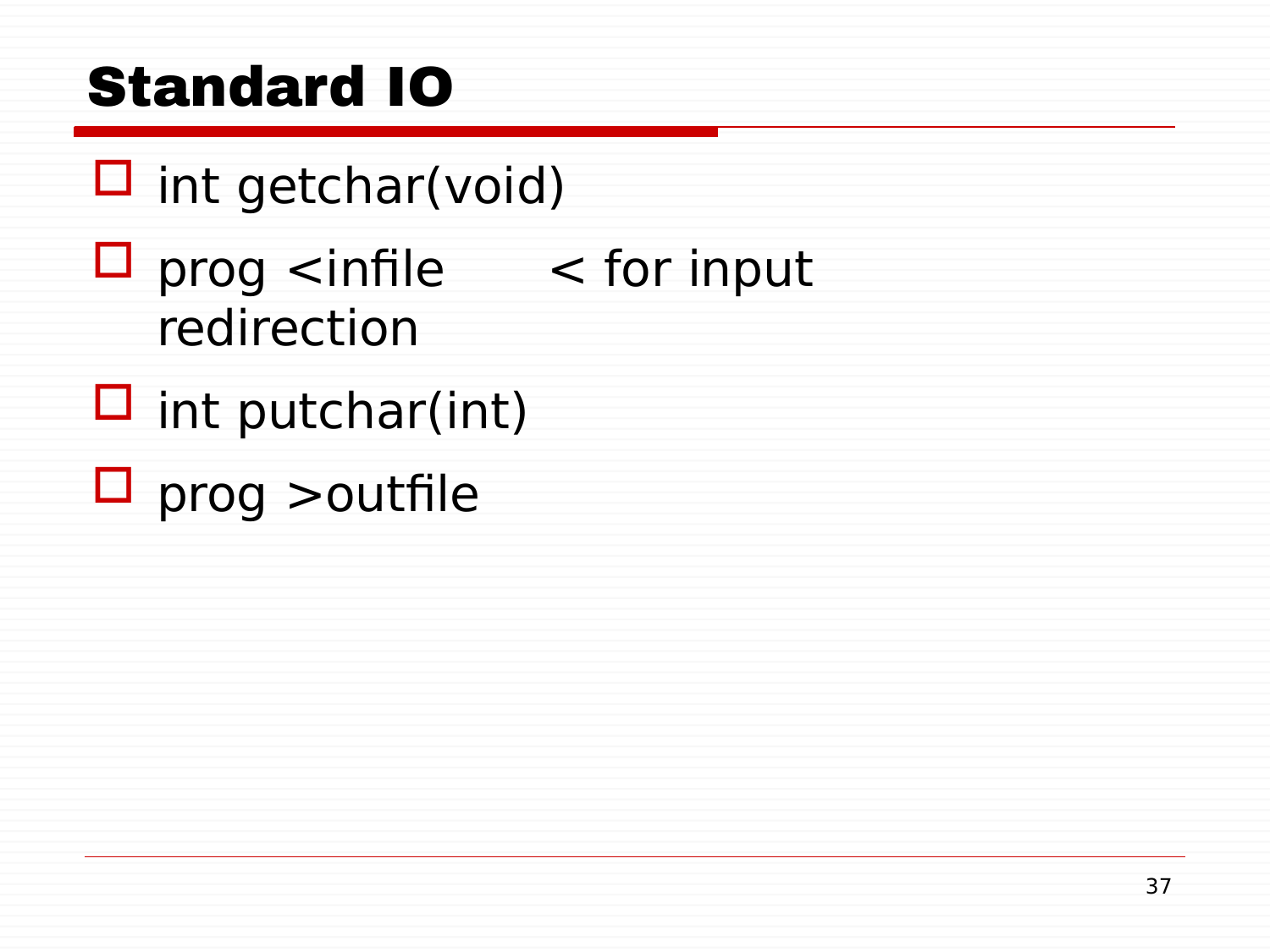

# Standard IO

int getchar(void)
prog <infile	< for input redirection
int putchar(int)
prog >outfile

37